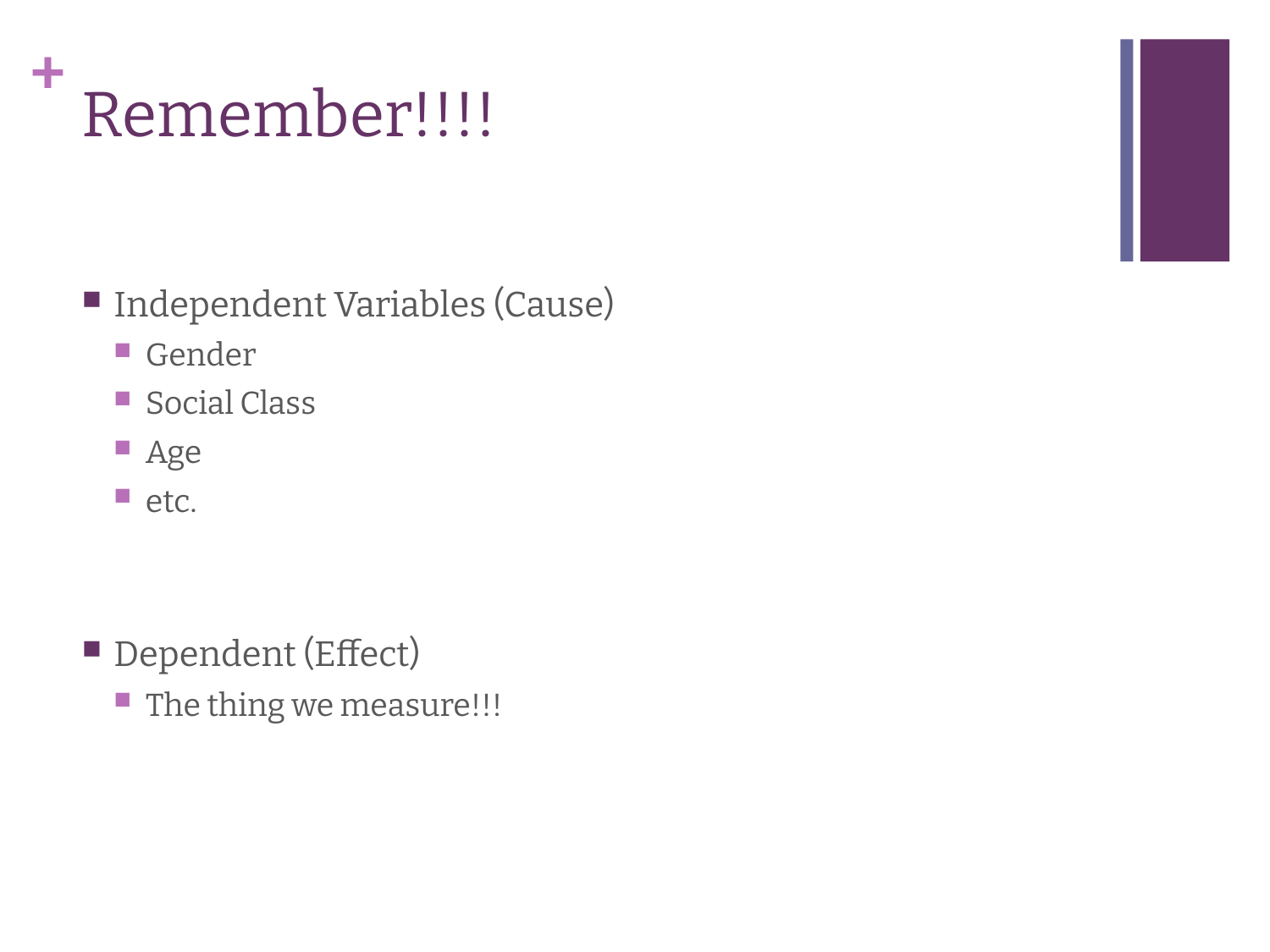

# Remember!!!!
Independent Variables (Cause)
Gender
Social Class
Age
etc.

Dependent (Effect)
The thing we measure!!!